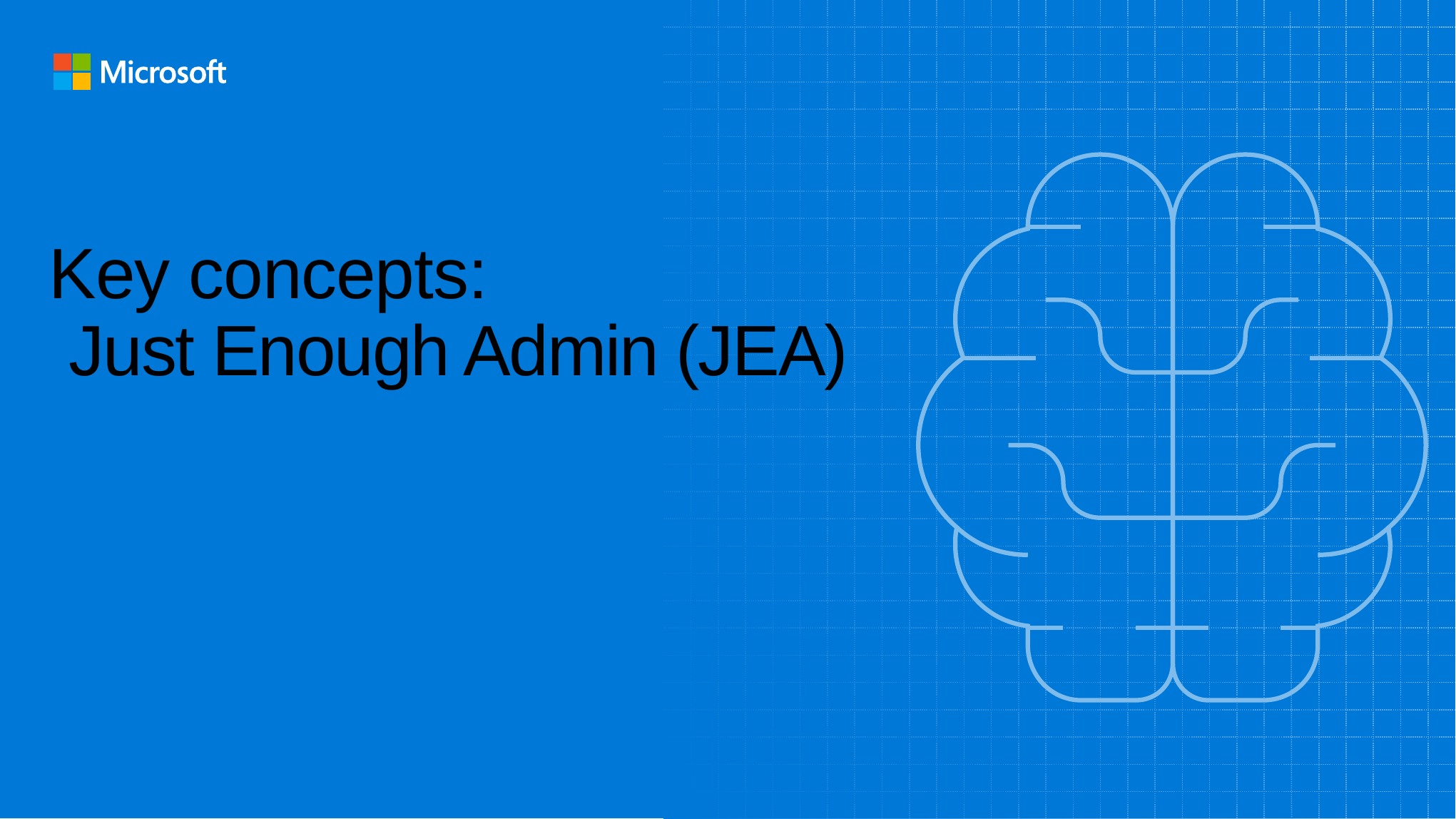

# Key concepts: Just Enough Admin (JEA)